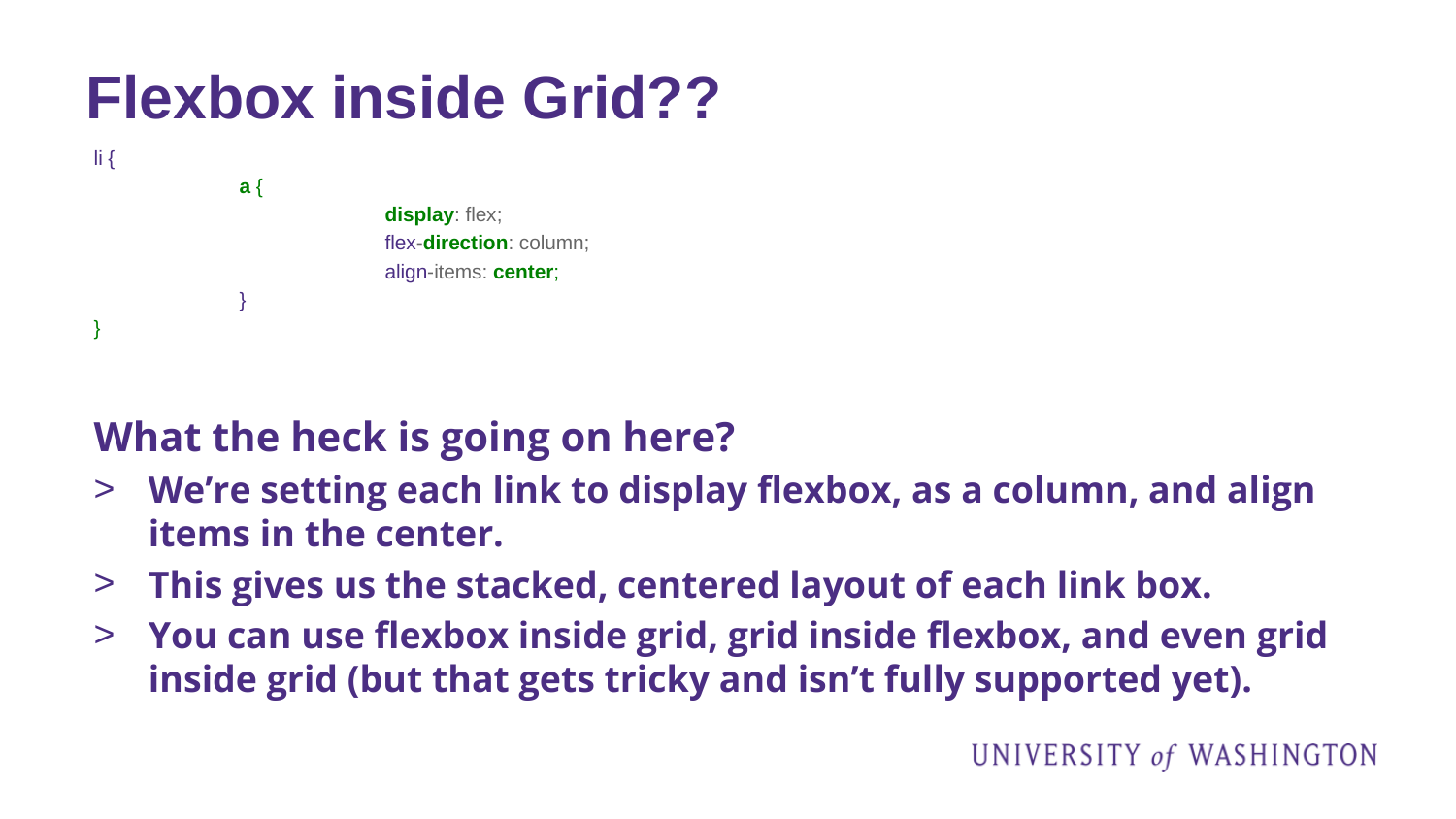

# Flexbox inside Grid??
li {
	a {
		display: flex;
		flex-direction: column;
		align-items: center;
	}
}
What the heck is going on here?
We’re setting each link to display flexbox, as a column, and align items in the center.
This gives us the stacked, centered layout of each link box.
You can use flexbox inside grid, grid inside flexbox, and even grid inside grid (but that gets tricky and isn’t fully supported yet).